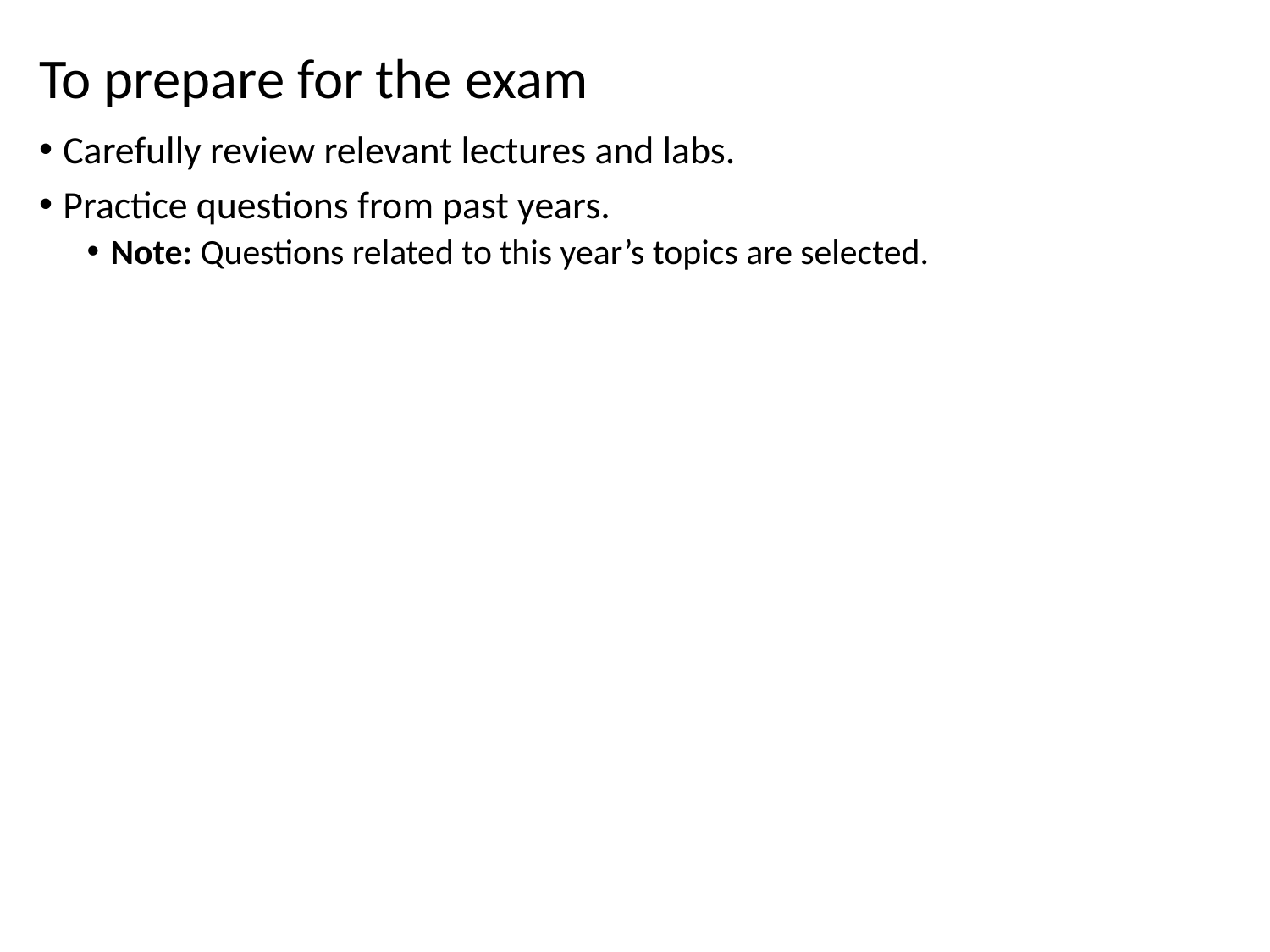

To prepare for the exam
Carefully review relevant lectures and labs.
Practice questions from past years.
Note: Questions related to this year’s topics are selected.